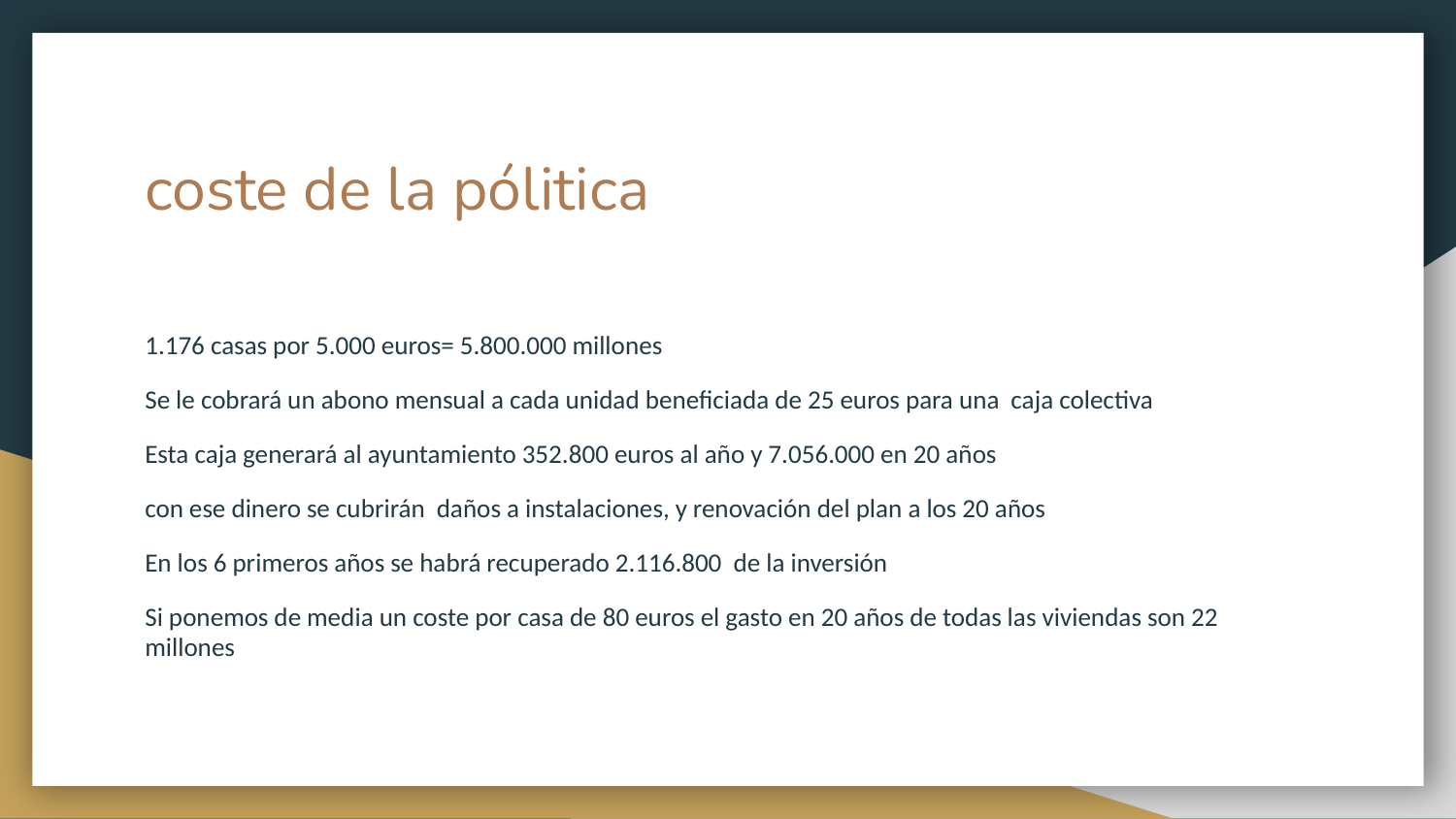

# coste de la pólitica
1.176 casas por 5.000 euros= 5.800.000 millones
Se le cobrará un abono mensual a cada unidad beneficiada de 25 euros para una  caja colectiva
Esta caja generará al ayuntamiento 352.800 euros al año y 7.056.000 en 20 años
con ese dinero se cubrirán  daños a instalaciones, y renovación del plan a los 20 años
En los 6 primeros años se habrá recuperado 2.116.800  de la inversión
Si ponemos de media un coste por casa de 80 euros el gasto en 20 años de todas las viviendas son 22 millones